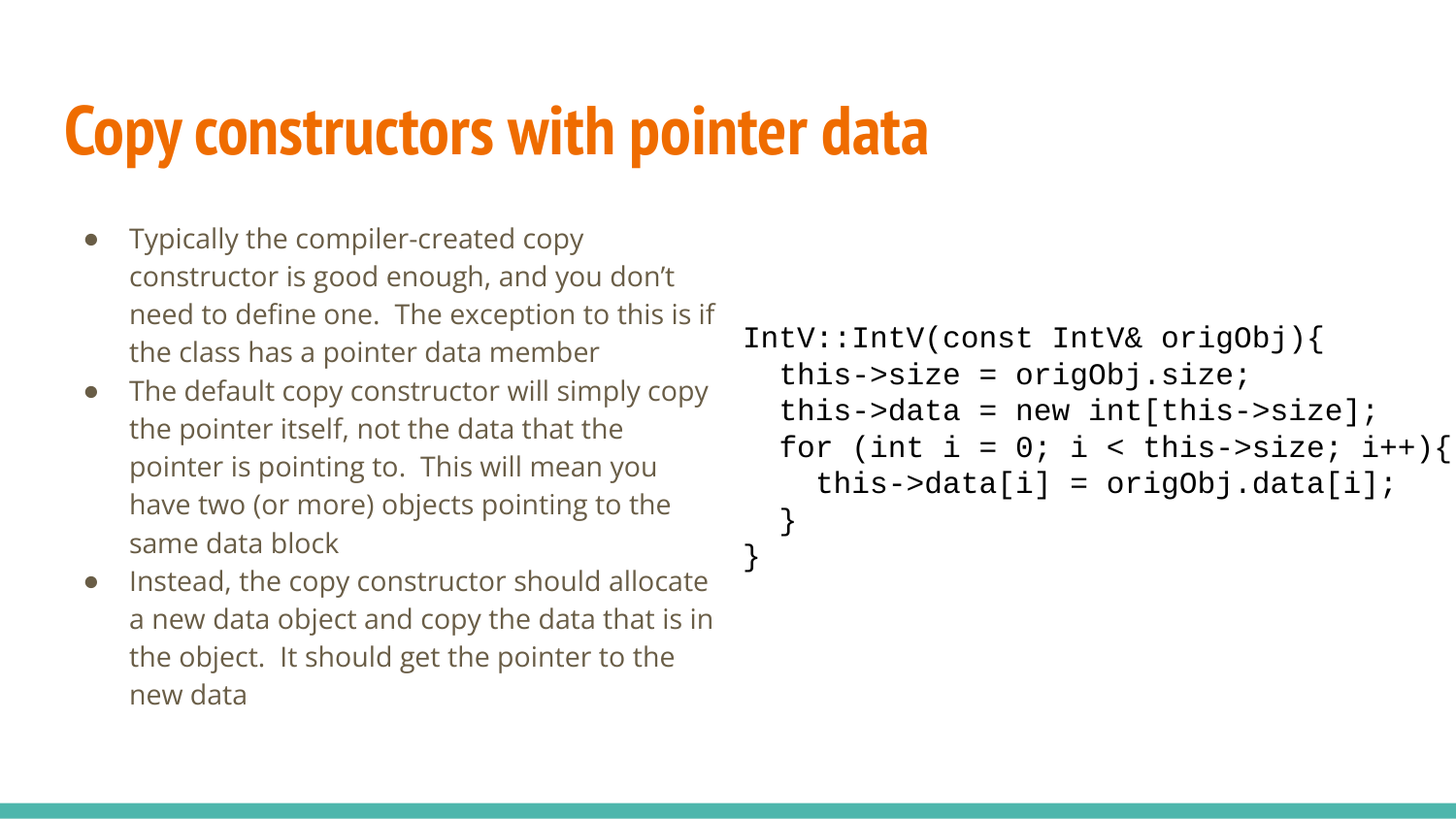

# Copy constructors with pointer data
Typically the compiler-created copy constructor is good enough, and you don’t need to define one.  The exception to this is if the class has a pointer data member
The default copy constructor will simply copy the pointer itself, not the data that the pointer is pointing to.  This will mean you have two (or more) objects pointing to the same data block
Instead, the copy constructor should allocate a new data object and copy the data that is in the object.  It should get the pointer to the new data

IntV::IntV(const IntV& origObj){
  this->size = origObj.size;
  this->data = new int[this->size];
  for (int i = 0; i < this->size; i++){
    this->data[i] = origObj.data[i];
  }
}